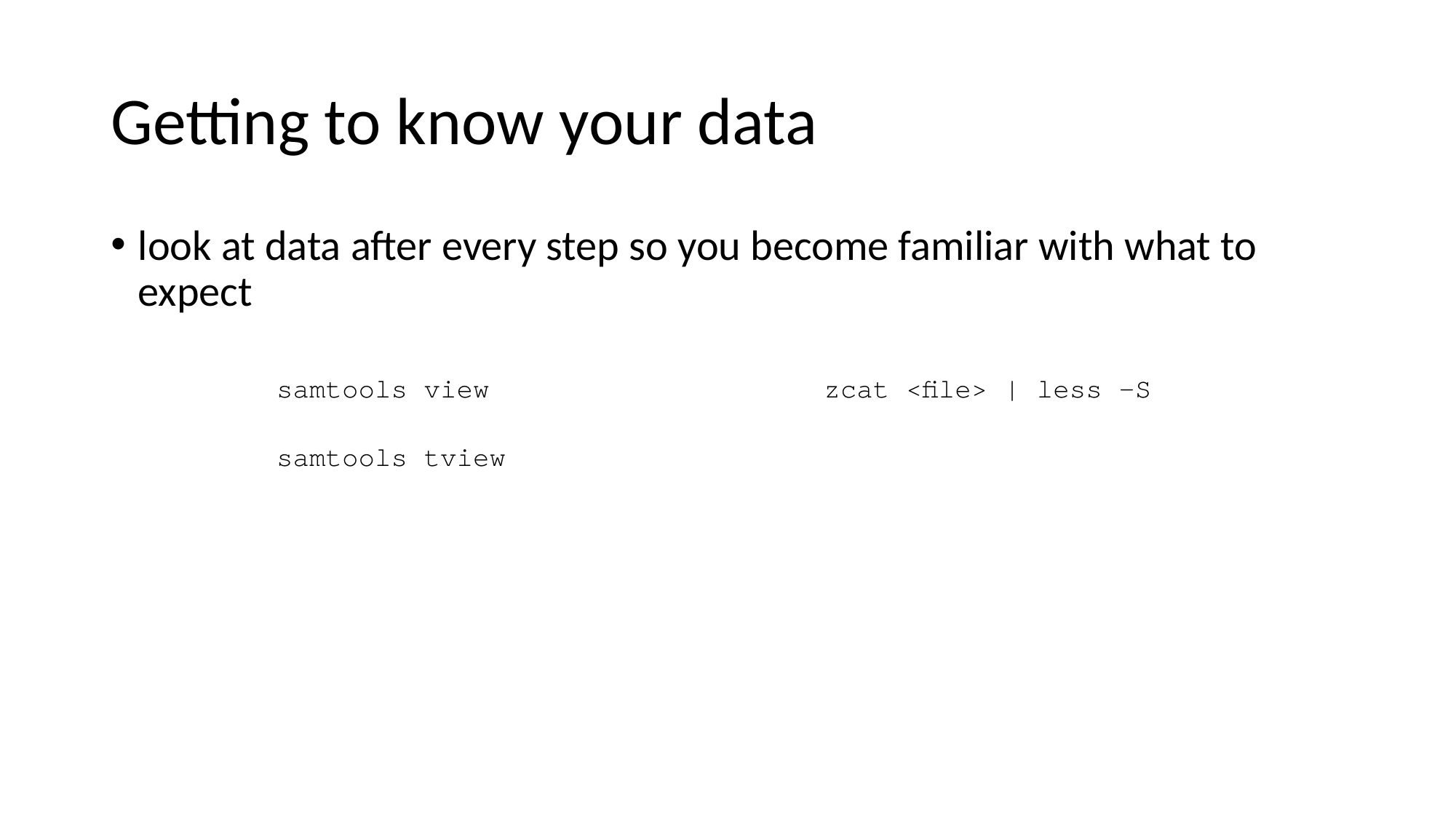

# Getting to know your data
look at data after every step so you become familiar with what to expect

samtools view
zcat <file> | less -S
samtools tview